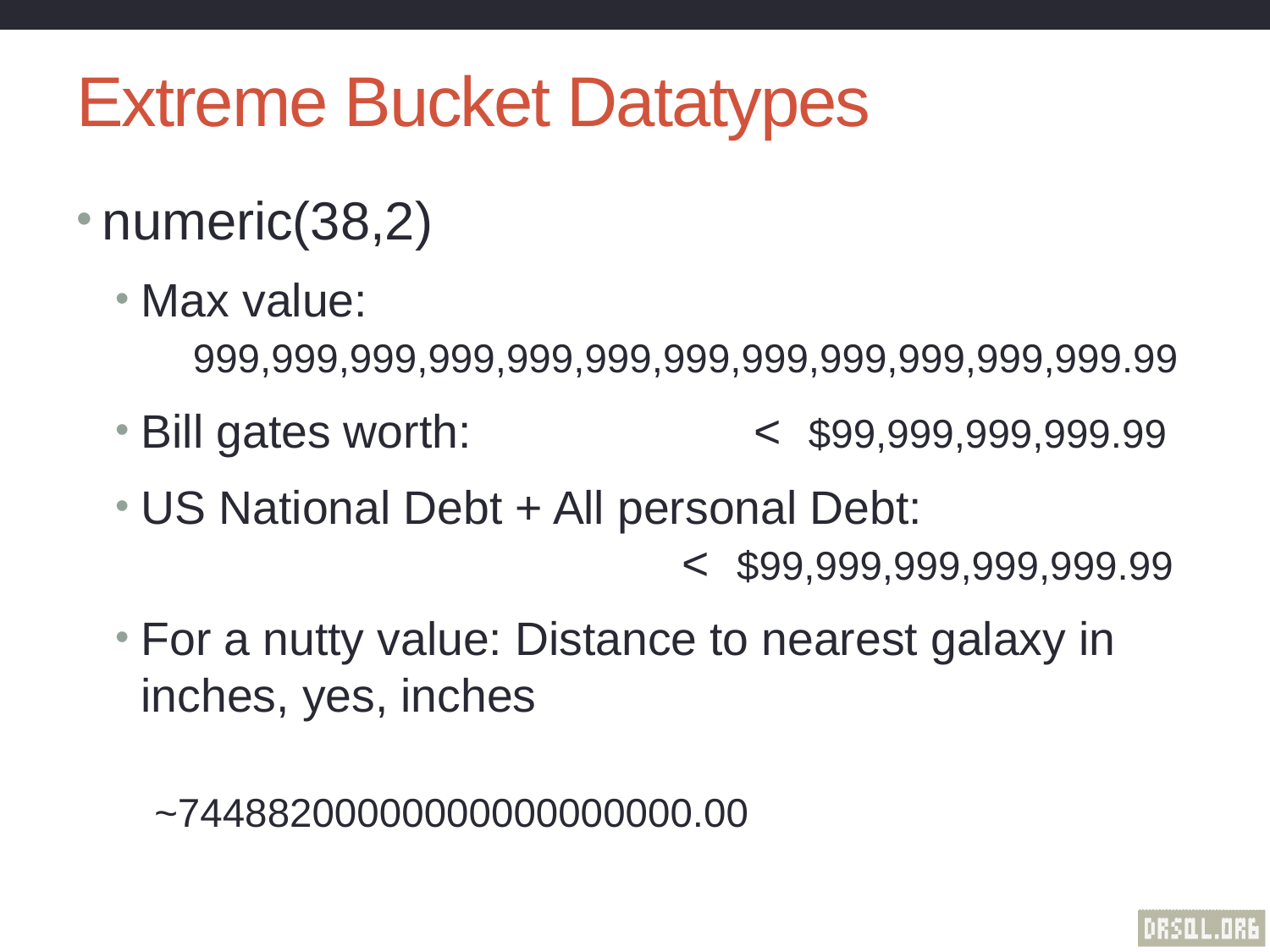

# Extreme Bucket Datatypes
numeric(38,2)
Max value:
    999,999,999,999,999,999,999,999,999,999,999,999.99
Bill gates worth:                      <  $99,999,999,999.99
US National Debt + All personal Debt:
                                          <  $99,999,999,999,999.99
For a nutty value: Distance to nearest galaxy in inches, yes, inches
                                        ~74488200000000000000000.00